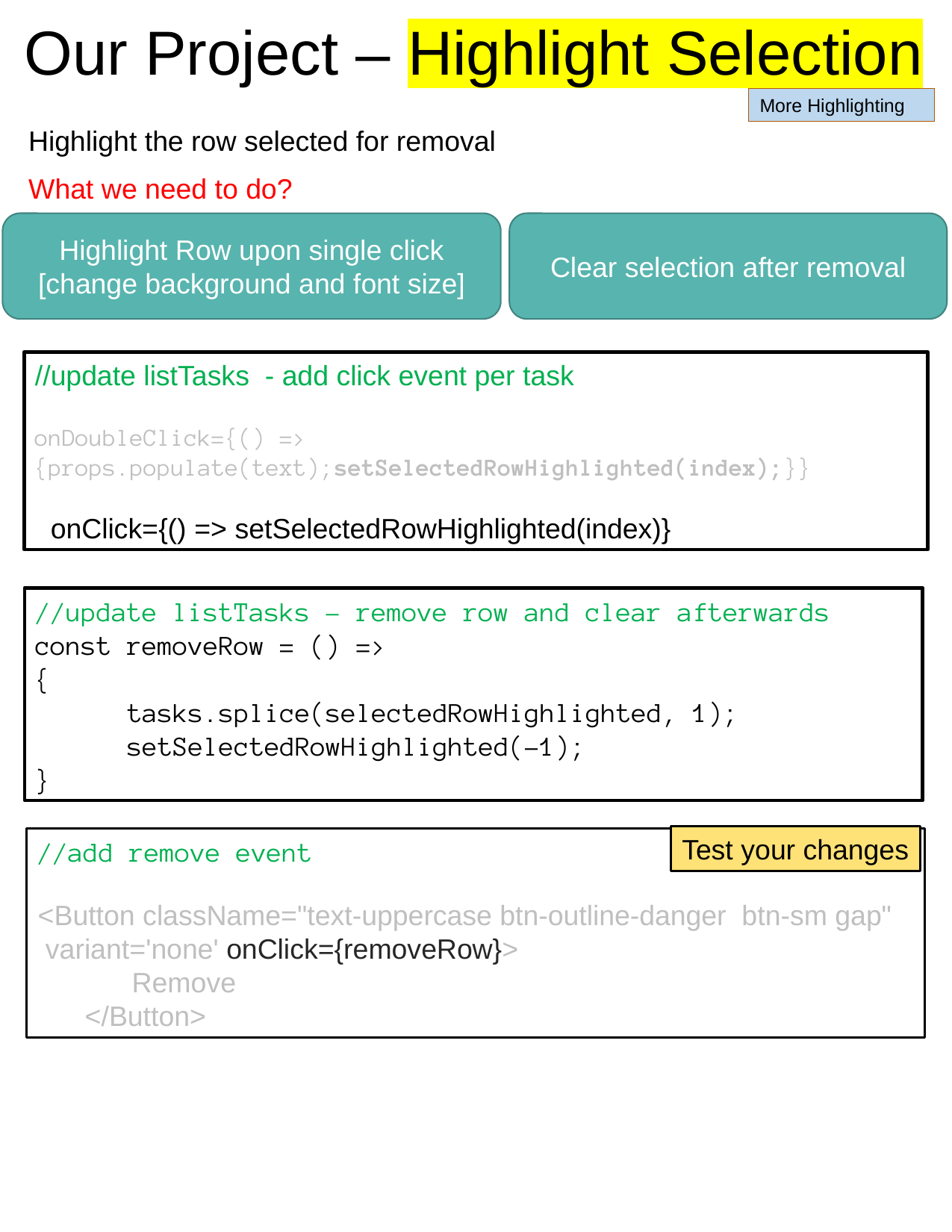

Our Project – Highlight Selection
More Highlighting
Highlight the row selected for removal
What we need to do?
Highlight Row upon single click
[change background and font size]
Clear selection after removal
//update listTasks  - add click event per task

onDoubleClick={() => {props.populate(text);setSelectedRowHighlighted(index);}}

  onClick={() => setSelectedRowHighlighted(index)}
//update listTasks – remove row and clear afterwards
const removeRow = () =>
{
      tasks.splice(selectedRowHighlighted, 1);
      setSelectedRowHighlighted(-1);
}
Test your changes
//add remove event

<Button className="text-uppercase btn-outline-danger  btn-sm gap"  variant='none' onClick={removeRow}>
            Remove
      </Button>